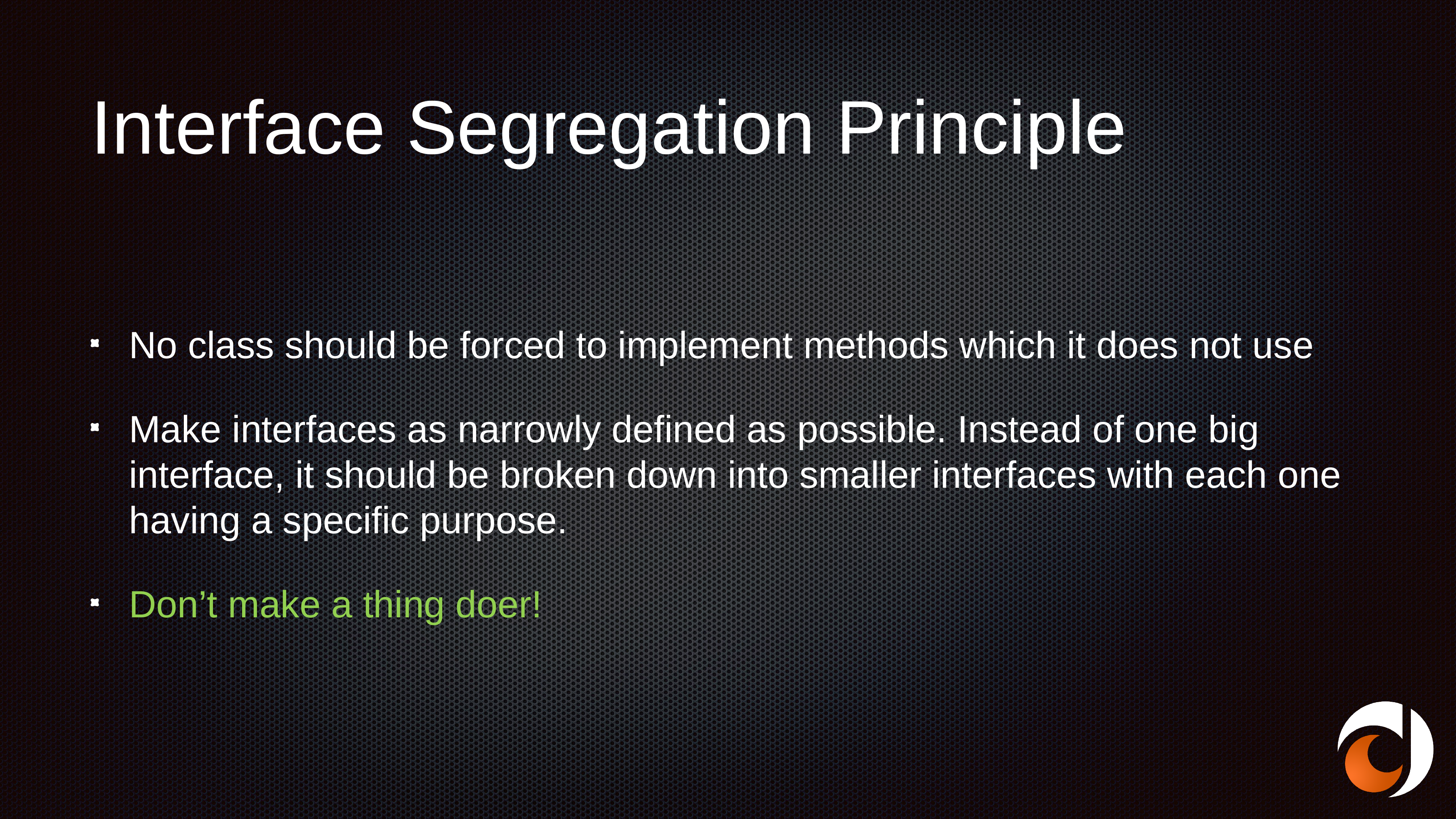

# Interface Segregation Principle
No class should be forced to implement methods which it does not use
Make interfaces as narrowly defined as possible. Instead of one big interface, it should be broken down into smaller interfaces with each one having a specific purpose.
Don’t make a thing doer!